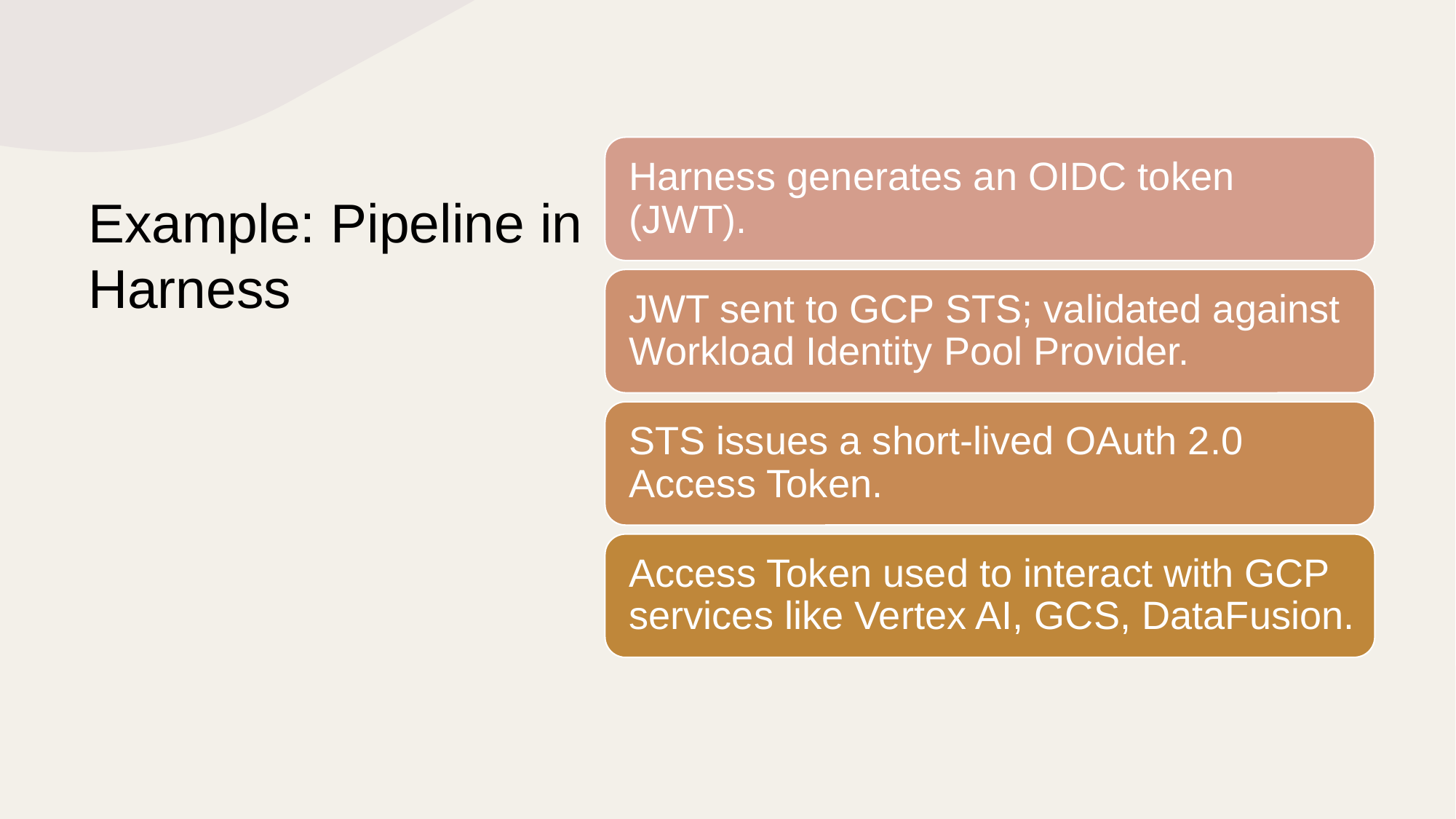

Harness generates an OIDC token (JWT).
JWT sent to GCP STS; validated against Workload Identity Pool Provider.
STS issues a short-lived OAuth 2.0 Access Token.
Access Token used to interact with GCP services like Vertex AI, GCS, DataFusion.
# Example: Pipeline in Harness